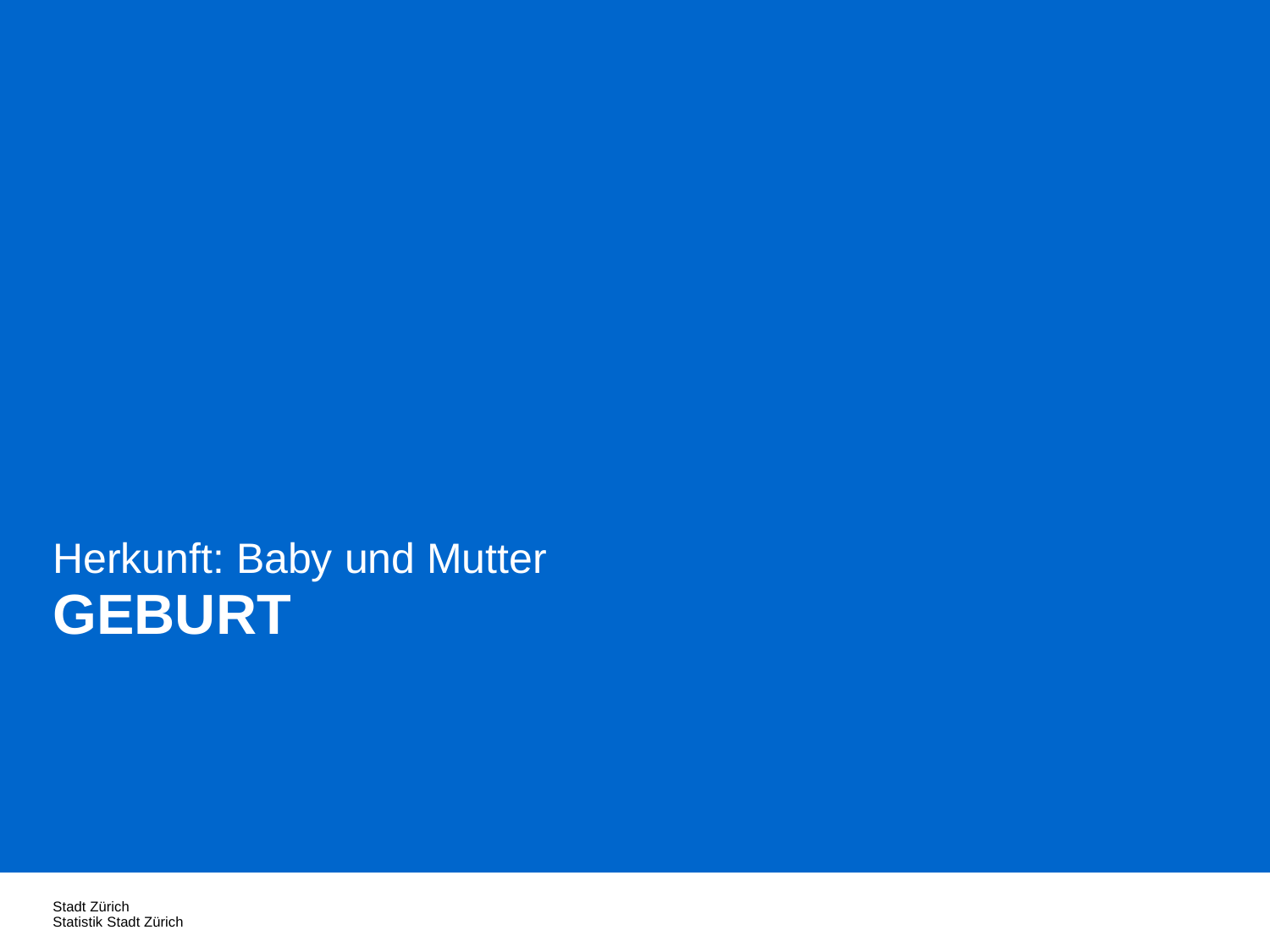

Herkunft: Baby und Mutter
GEBURT

Stadt Zürich
Statistik Stadt Zürich